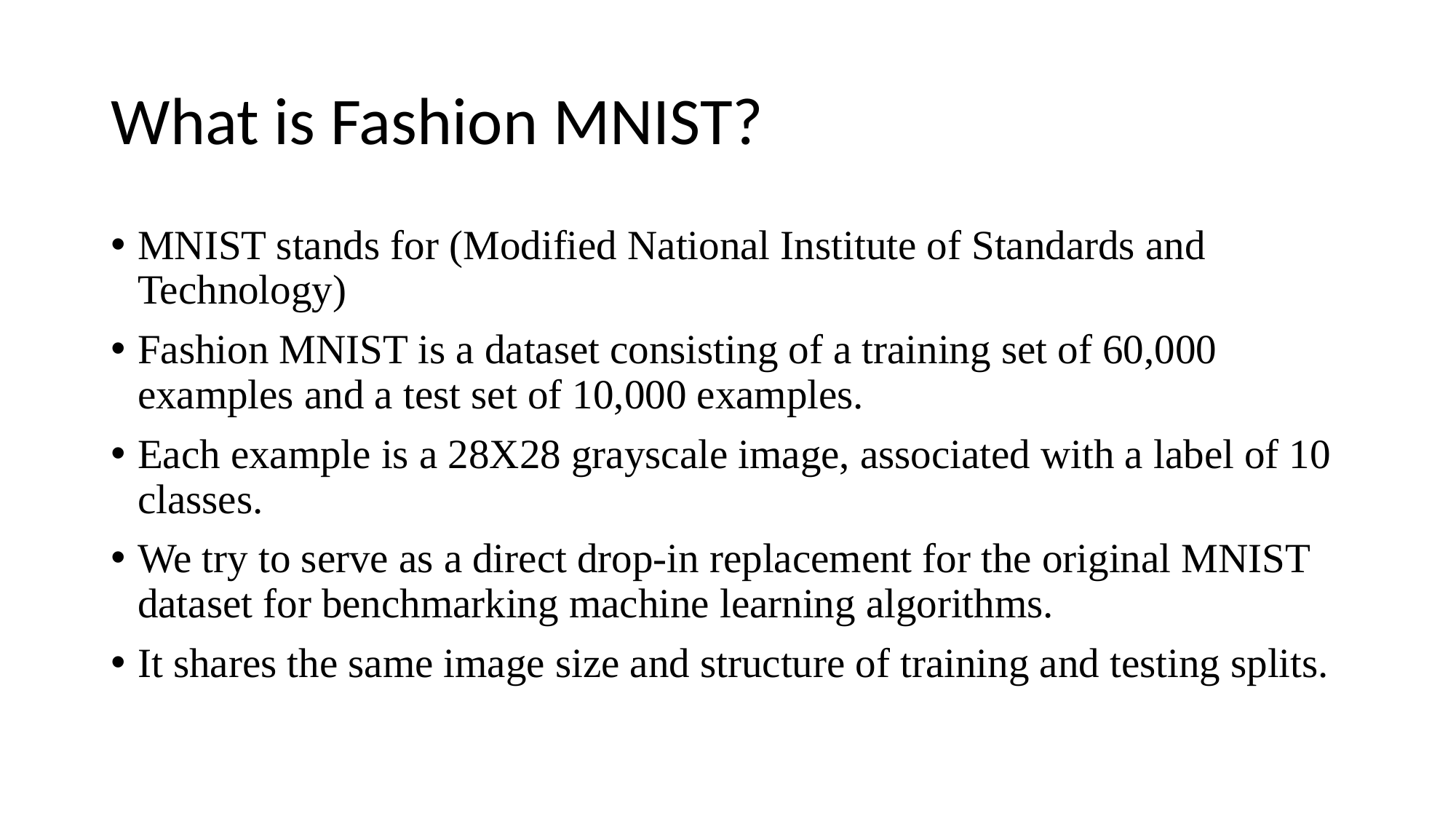

# What is Fashion MNIST?
MNIST stands for (Modified National Institute of Standards and Technology)
Fashion MNIST is a dataset consisting of a training set of 60,000 examples and a test set of 10,000 examples.
Each example is a 28X28 grayscale image, associated with a label of 10 classes.
We try to serve as a direct drop-in replacement for the original MNIST dataset for benchmarking machine learning algorithms.
It shares the same image size and structure of training and testing splits.